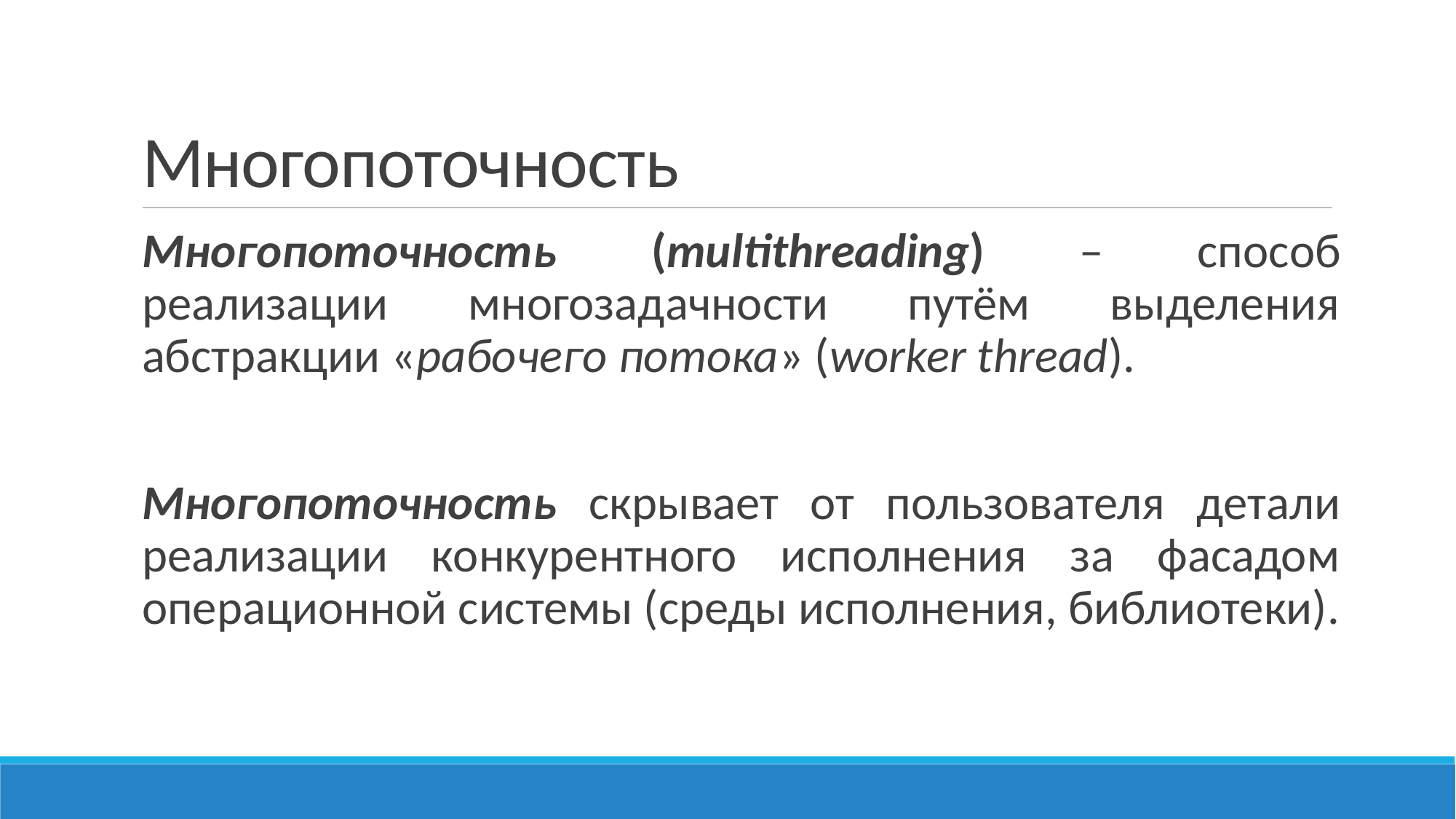

# Многопоточность
Многопоточность (multithreading) – способ реализации многозадачности путём выделения абстракции «рабочего потока» (worker thread).

Многопоточность скрывает от пользователя детали реализации конкурентного исполнения за фасадом операционной системы (среды исполнения, библиотеки).